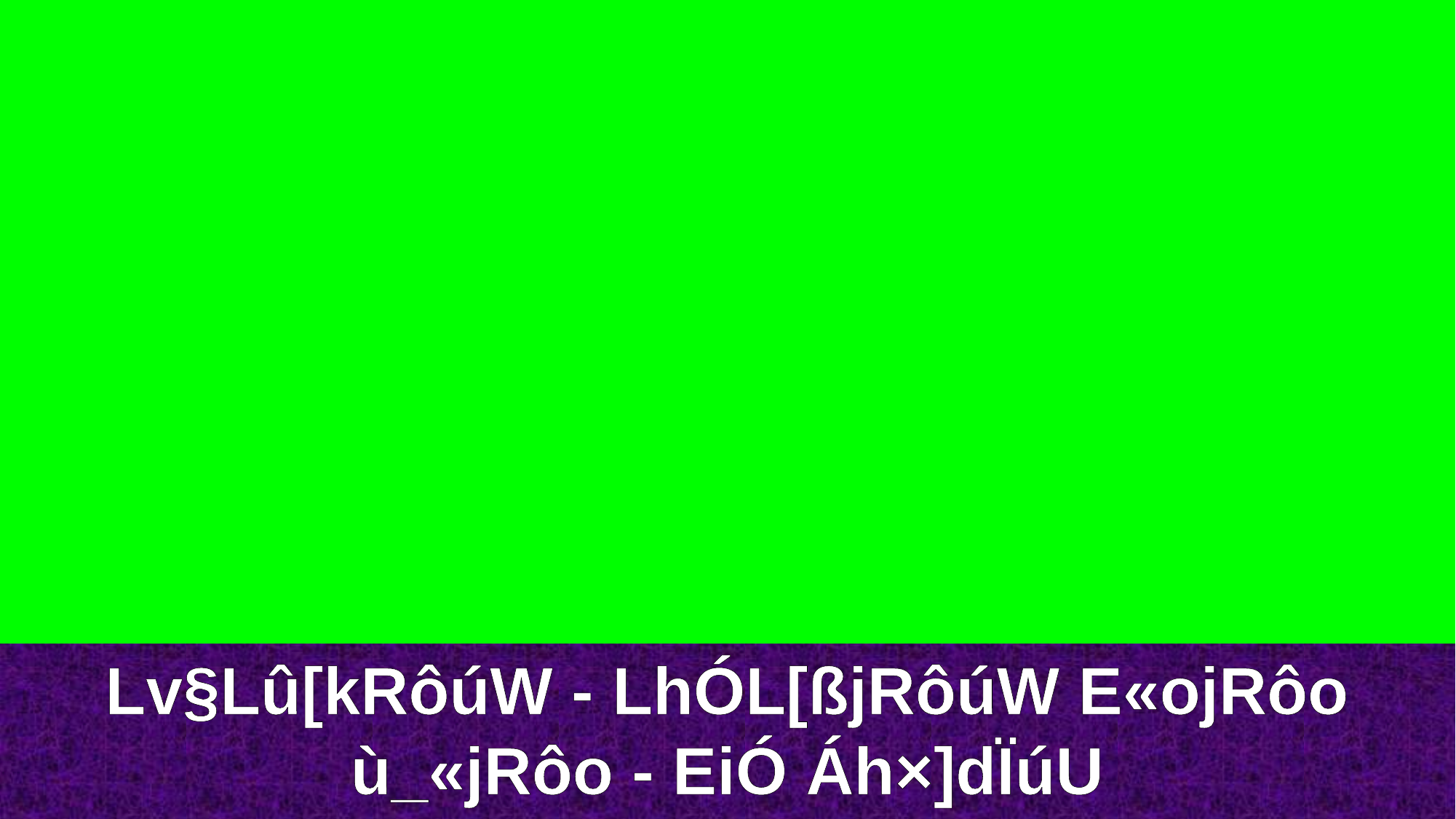

Lv§Lû[kRôúW - LhÓL[ßjRôúW E«ojRôo ù_«jRôo - EiÓ Áh×]dÏúU